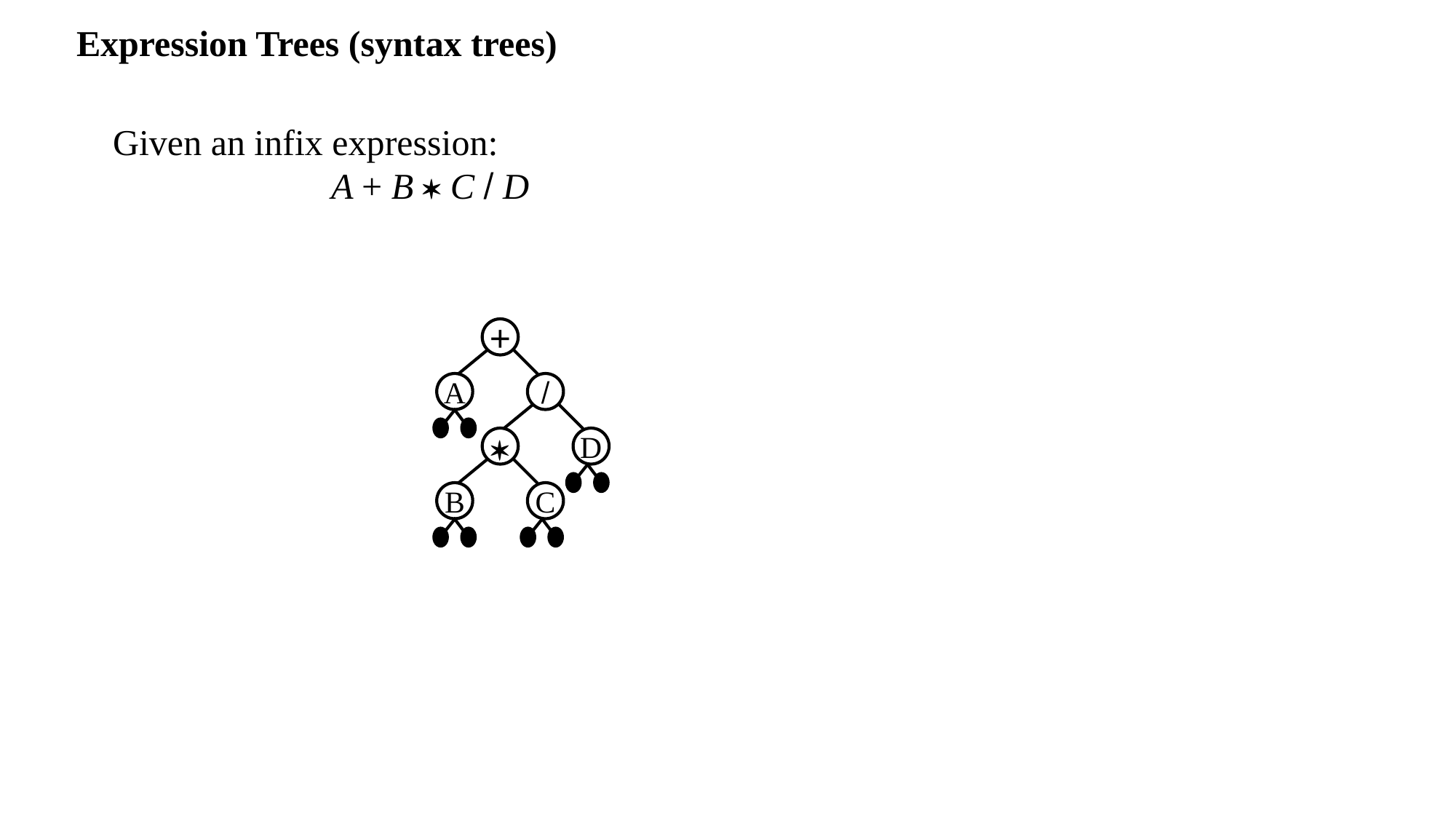

Expression Trees (syntax trees)
 Given an infix expression:
                         A + B ∗ C / D
+

A
/

∗
D

B
C